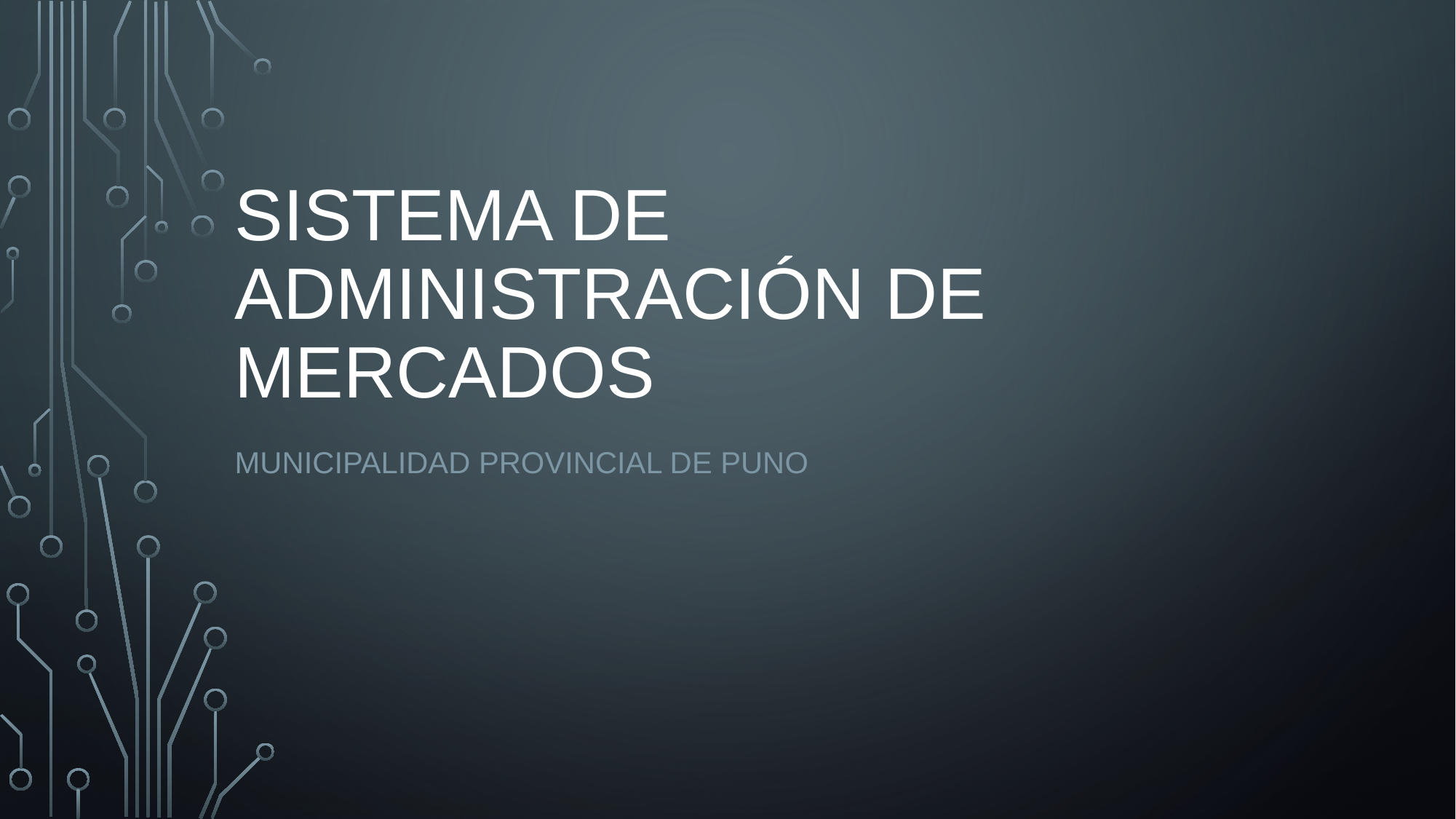

# Sistema de administración de mercados
Municipalidad provincial de puno